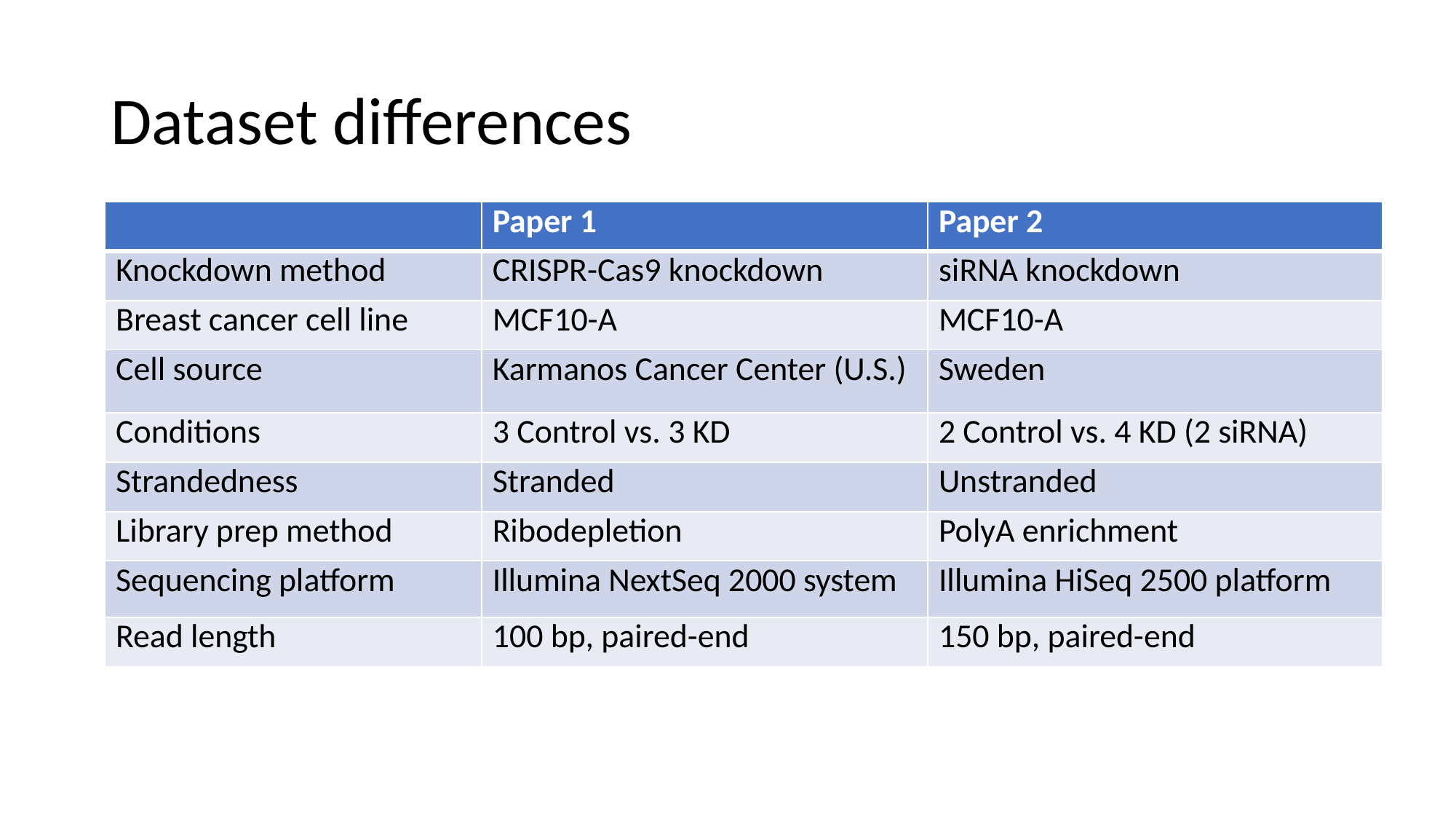

# Dataset differences
|  | Paper 1 | Paper 2 |
| --- | --- | --- |
| Knockdown method | CRISPR-Cas9 knockdown | siRNA knockdown |
| Breast cancer cell line | MCF10-A | MCF10-A |
| Cell source | Karmanos Cancer Center (U.S.) | Sweden |
| Conditions | 3 Control vs. 3 KD | 2 Control vs. 4 KD (2 siRNA) |
| Strandedness | Stranded | Unstranded |
| Library prep method | Ribodepletion | PolyA enrichment |
| Sequencing platform | Illumina NextSeq 2000 system | Illumina HiSeq 2500 platform |
| Read length | 100 bp, paired-end | 150 bp, paired-end |